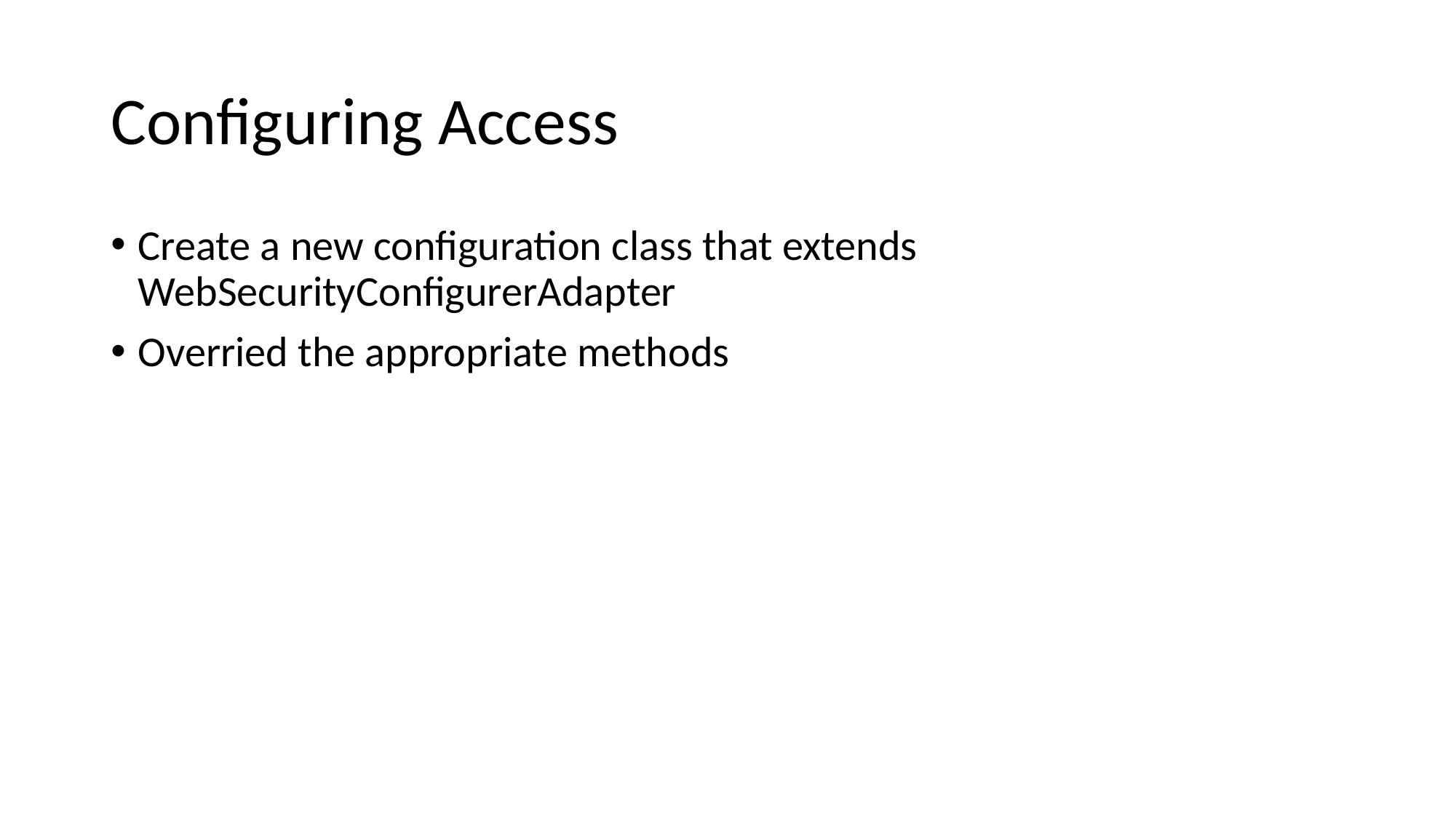

# Configuring Access
Create a new configuration class that extends WebSecurityConfigurerAdapter
Overried the appropriate methods